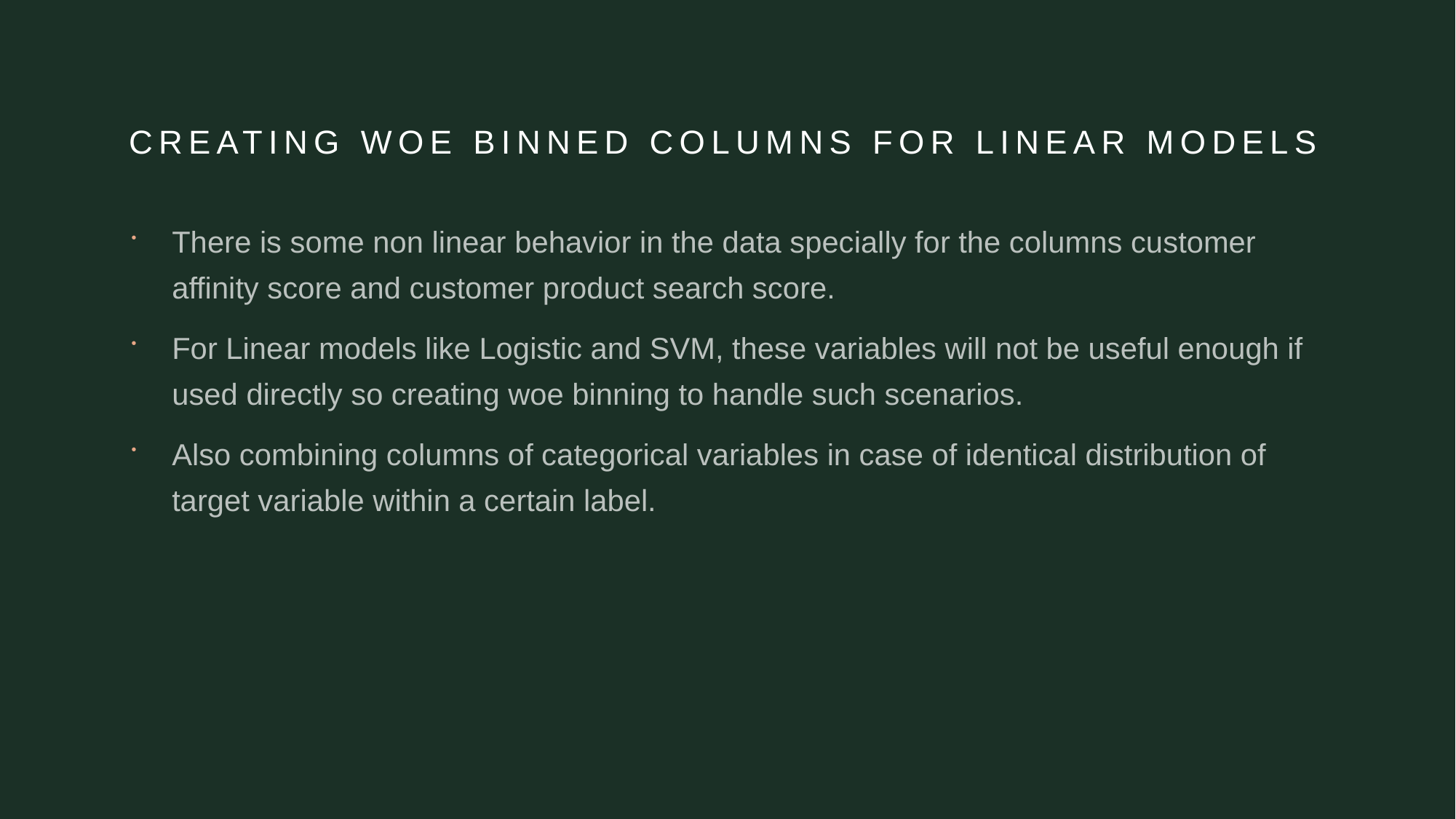

# CREATING WOE Binned columns for linear models
There is some non linear behavior in the data specially for the columns customer affinity score and customer product search score.
For Linear models like Logistic and SVM, these variables will not be useful enough if used directly so creating woe binning to handle such scenarios.
Also combining columns of categorical variables in case of identical distribution of target variable within a certain label.